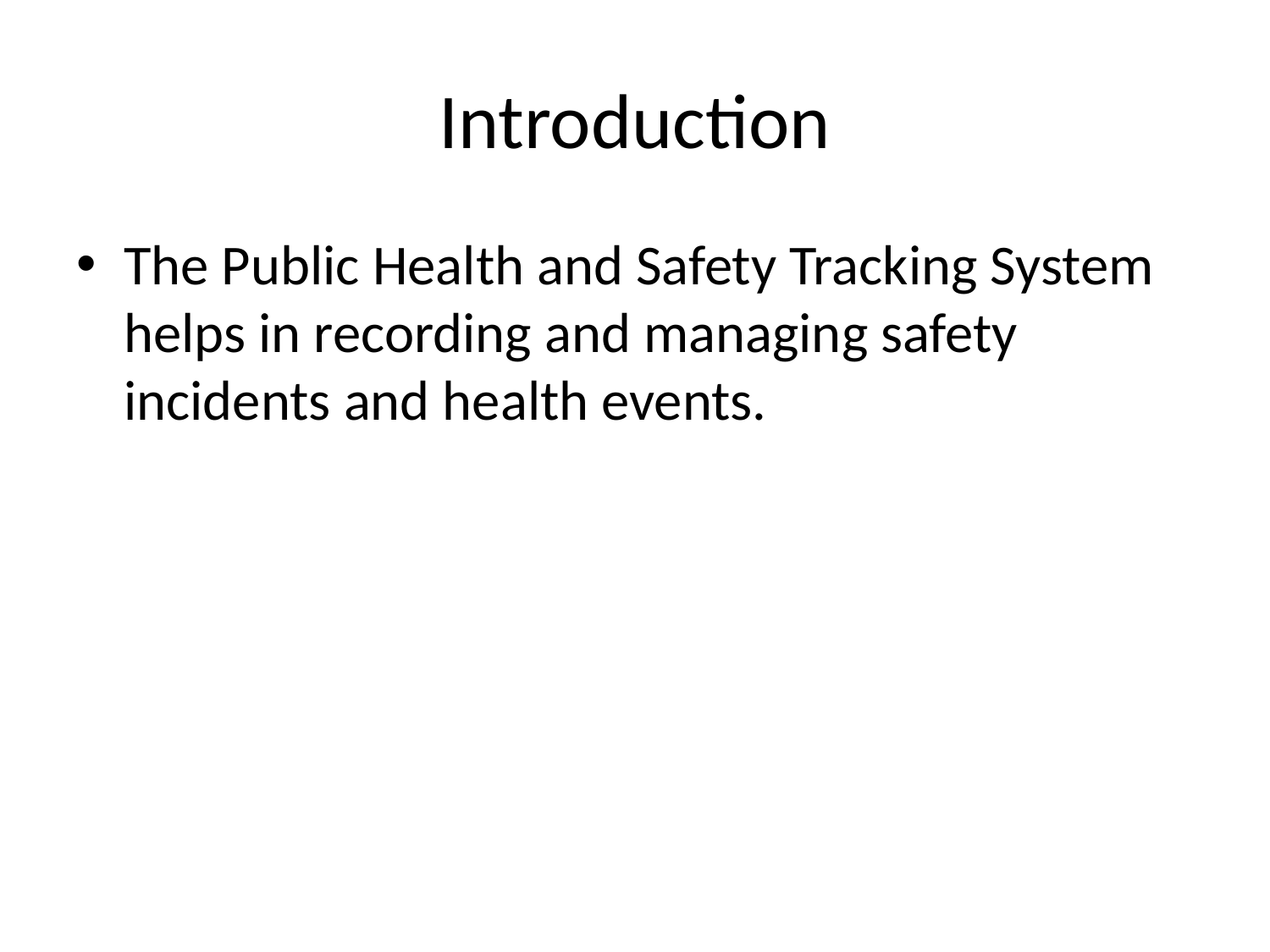

# Introduction
The Public Health and Safety Tracking System helps in recording and managing safety incidents and health events.